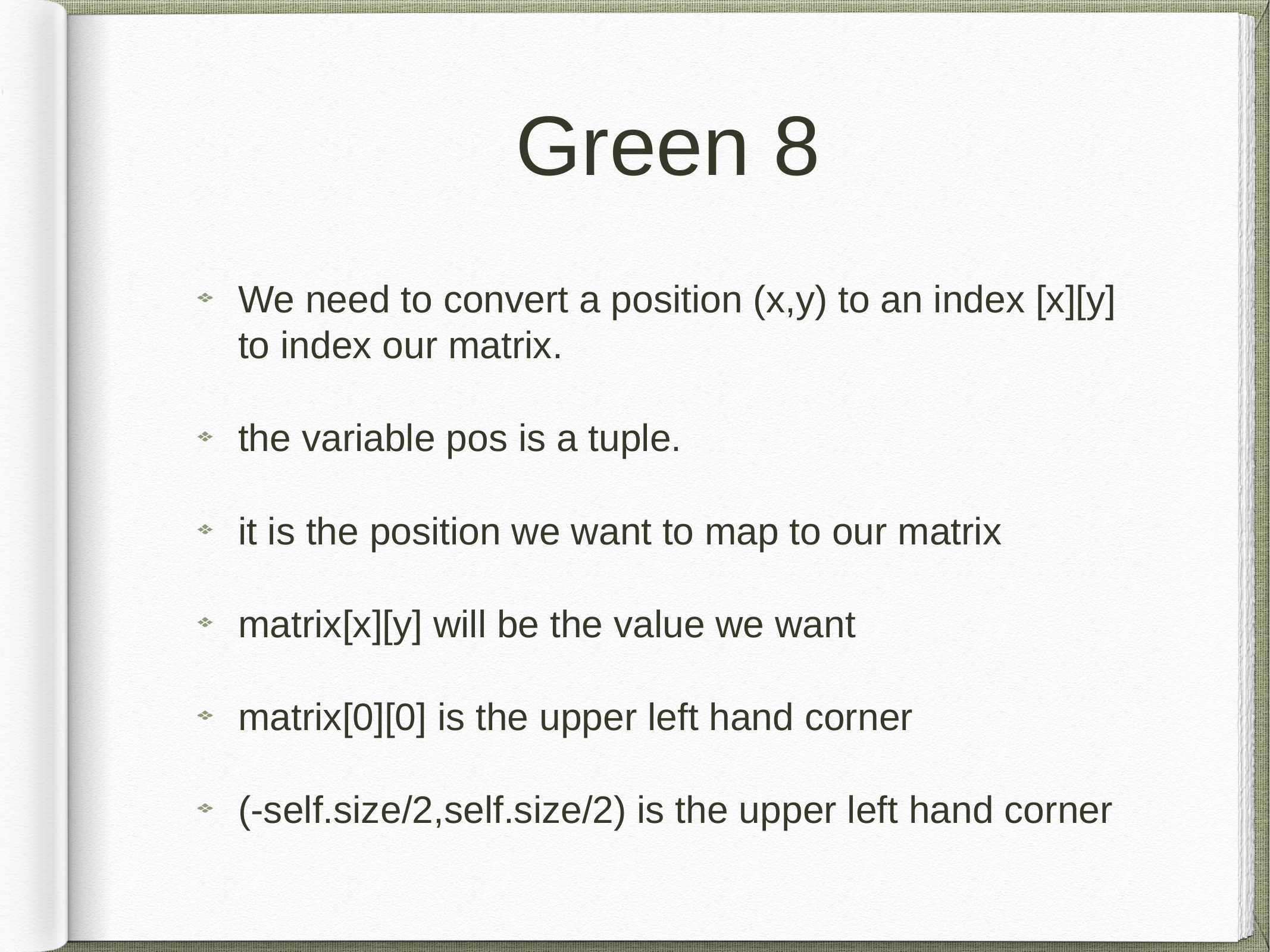

# Green 8
We need to convert a position (x,y) to an index [x][y] to index our matrix.
the variable pos is a tuple.
it is the position we want to map to our matrix
matrix[x][y] will be the value we want
matrix[0][0] is the upper left hand corner
(-self.size/2,self.size/2) is the upper left hand corner